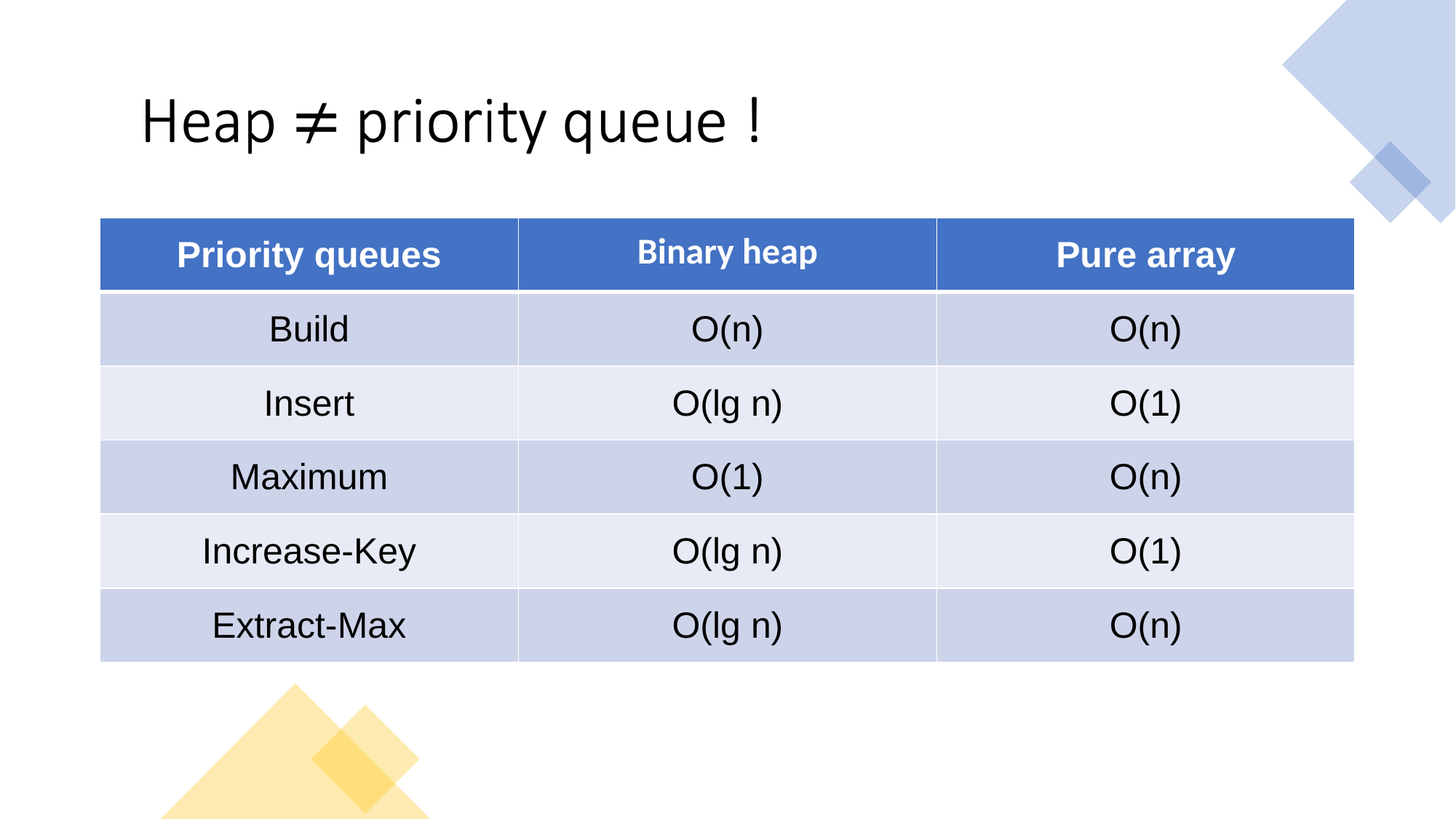

#
| Priority queues | Binary heap | Pure array |
| --- | --- | --- |
| Build | O(n) | O(n) |
| Insert | O(lg n) | O(1) |
| Maximum | O(1) | O(n) |
| Increase-Key | O(lg n) | O(1) |
| Extract-Max | O(lg n) | O(n) |